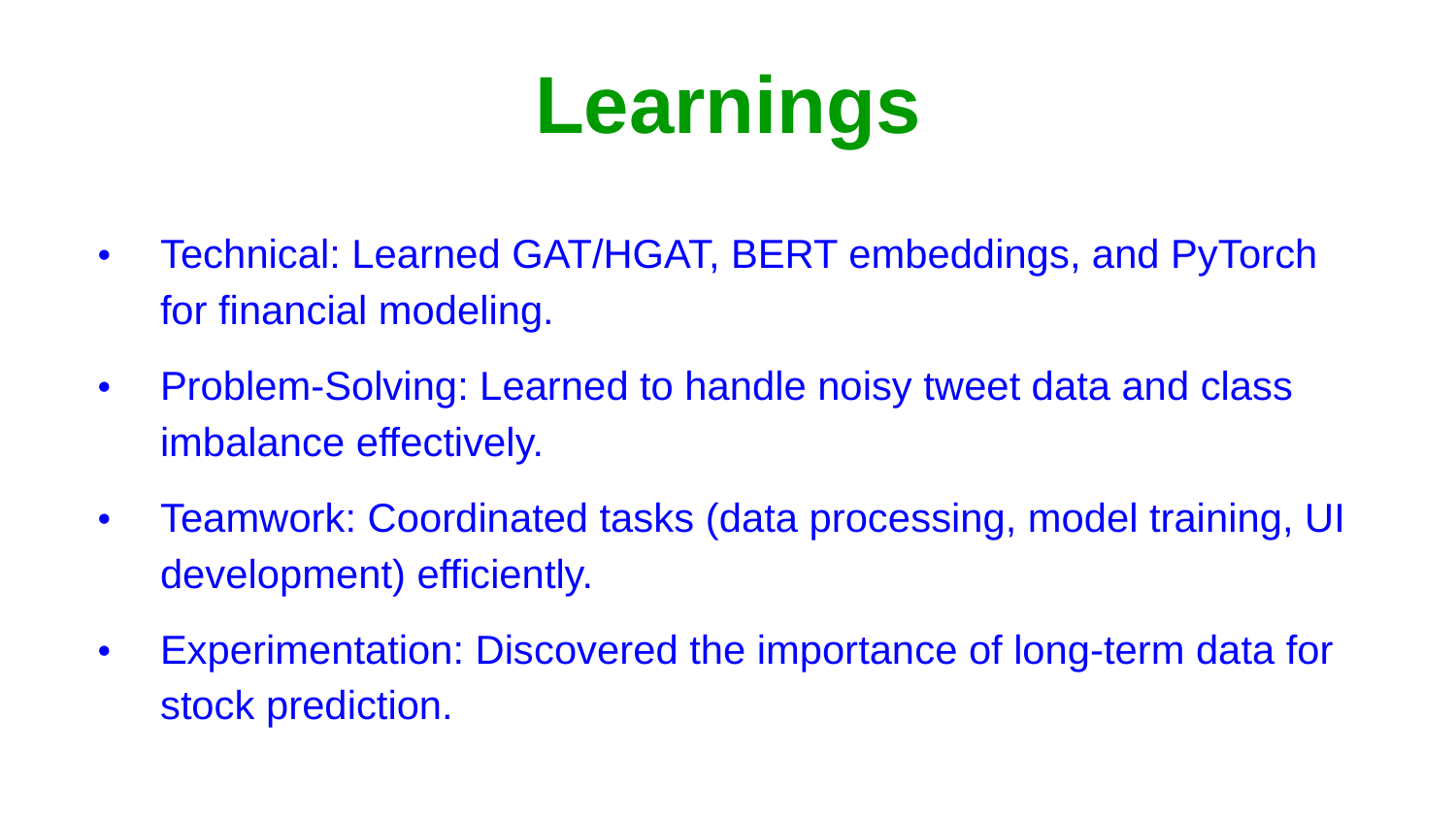

# Learnings

Technical: Learned GAT/HGAT, BERT embeddings, and PyTorch for financial modeling.
Problem-Solving: Learned to handle noisy tweet data and class imbalance effectively.
Teamwork: Coordinated tasks (data processing, model training, UI development) efficiently.
Experimentation: Discovered the importance of long-term data for stock prediction.